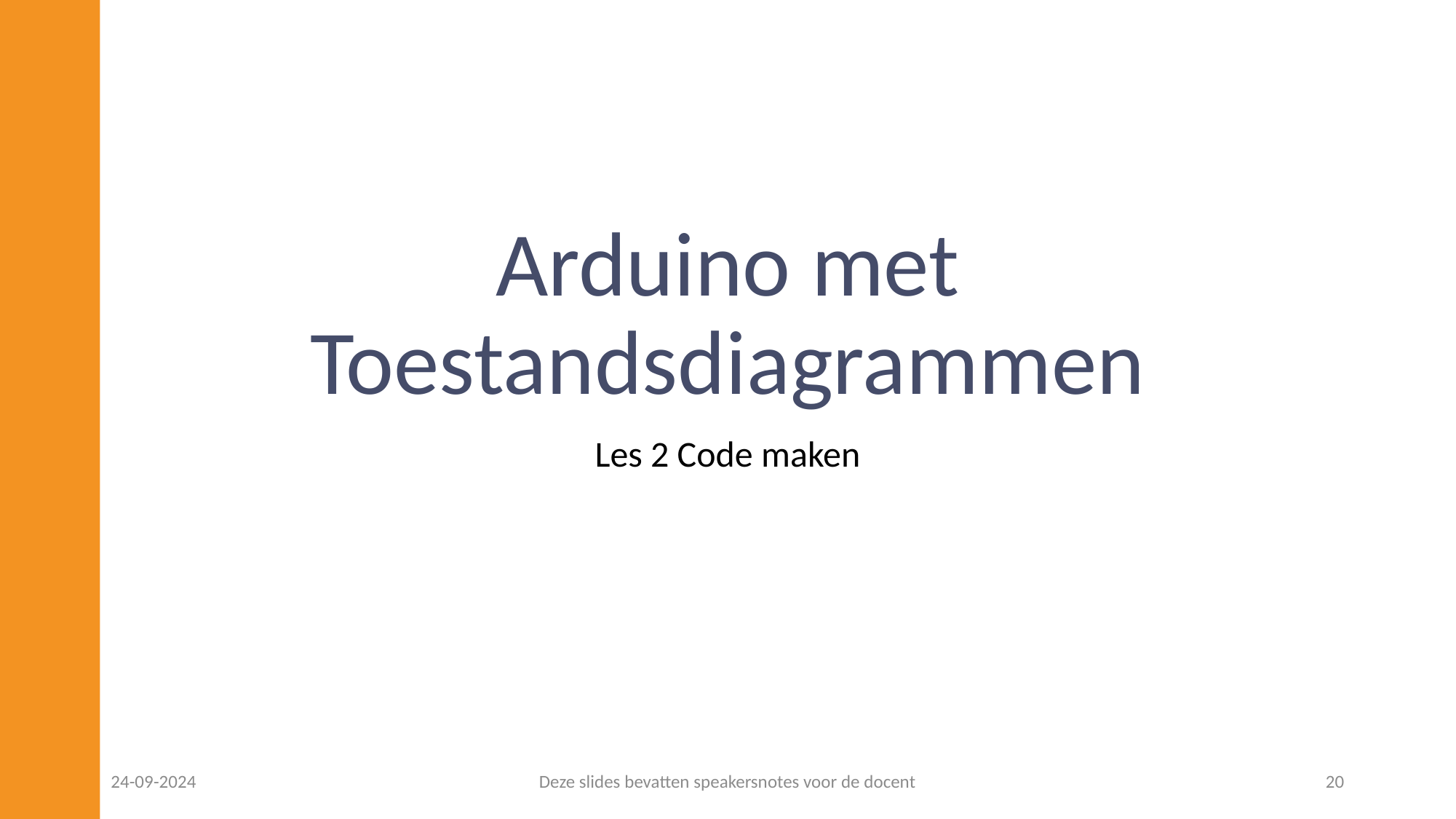

# Arduino met Toestandsdiagrammen

Les 2 Code maken

24-09-2024
Deze slides bevatten speakersnotes voor de docent
20